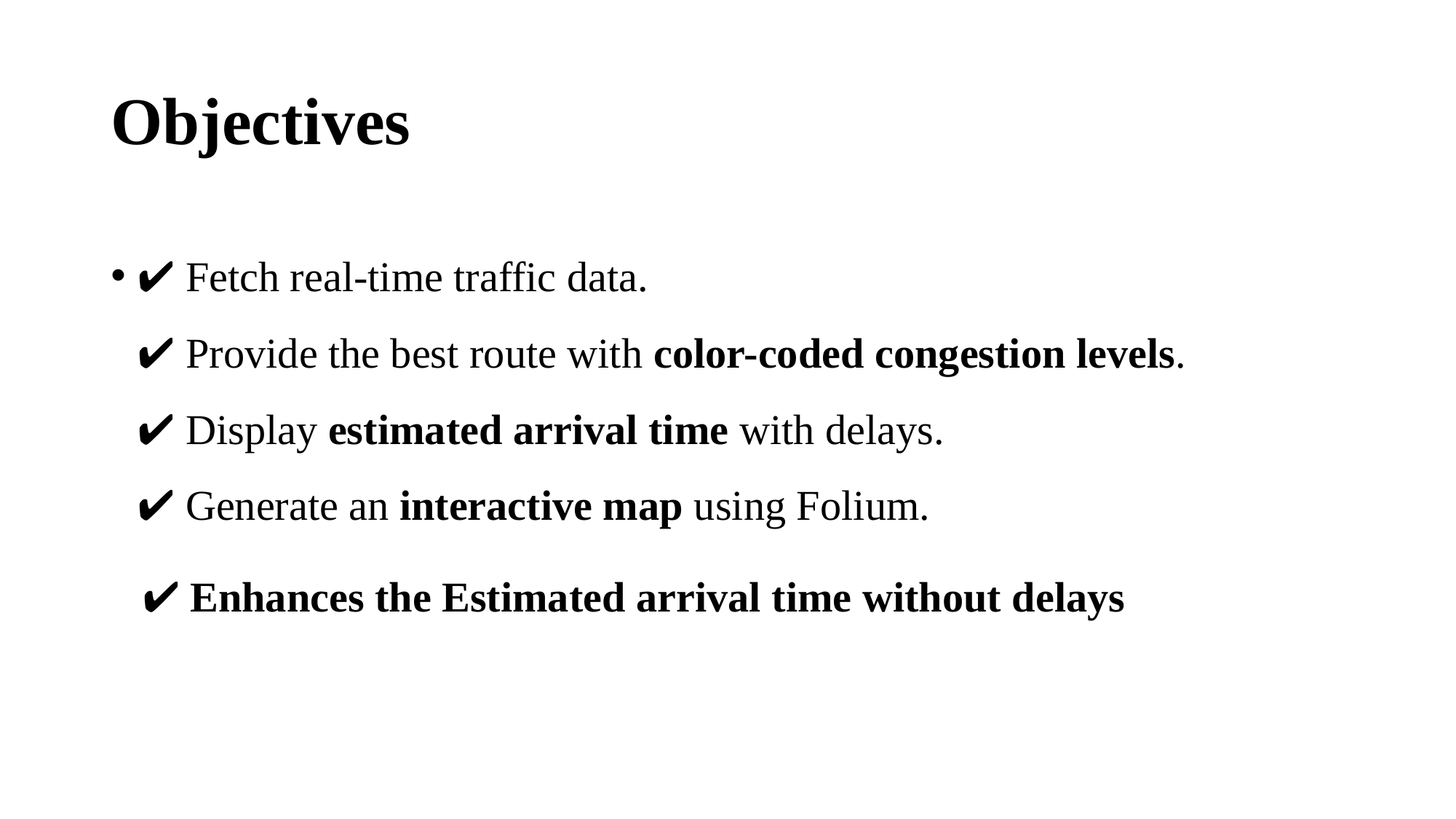

# Objectives
✔️ Fetch real-time traffic data.
✔️ Provide the best route with color-coded congestion levels.
✔️ Display estimated arrival time with delays.
✔️ Generate an interactive map using Folium.
   ✔️ Enhances the Estimated arrival time without delays